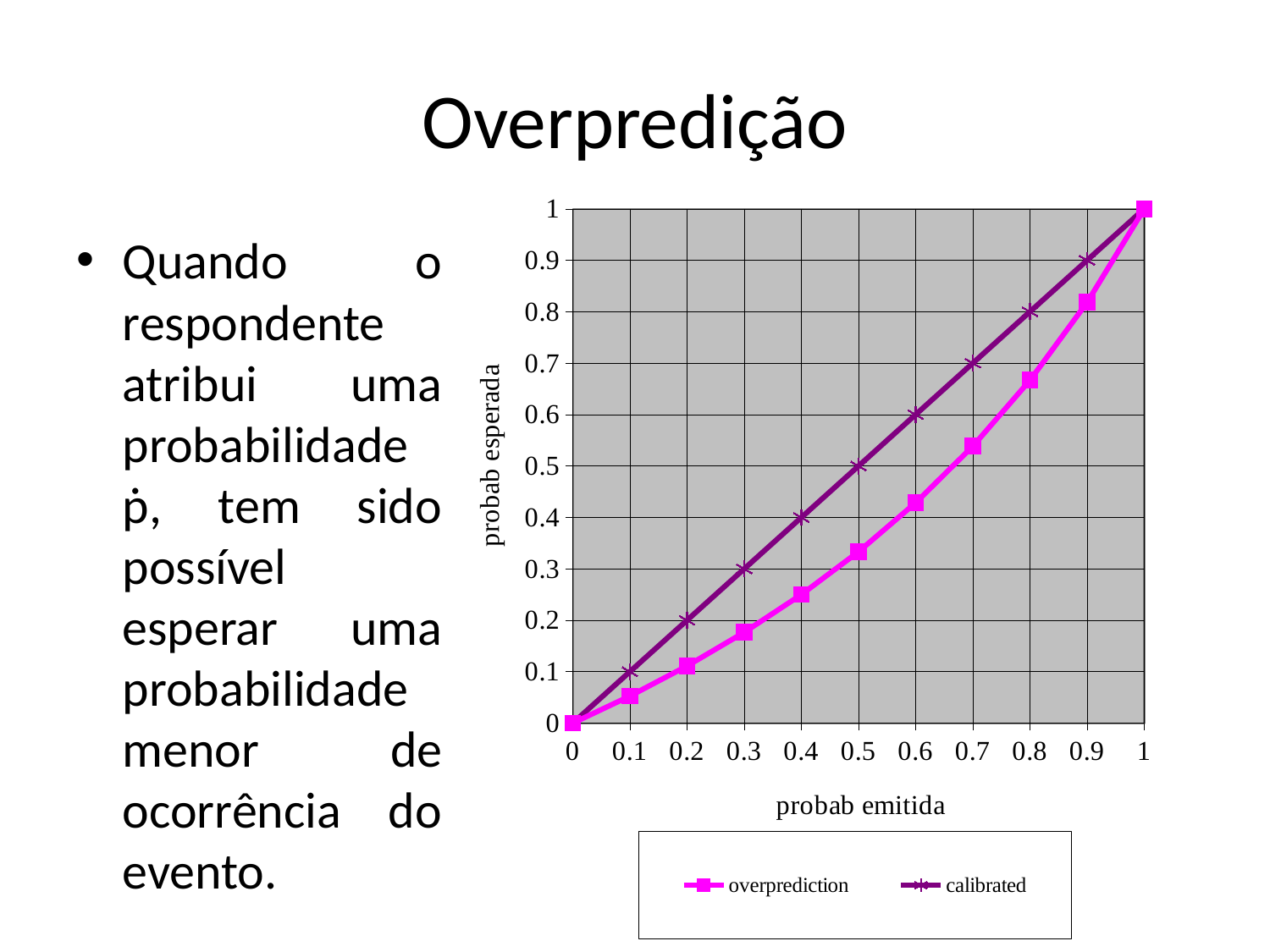

# Overpredição

### Chart

| Category | overprediction | calibrated |
|---|---|---|
Quando o respondente atribui uma probabilidade ṗ, tem sido possível esperar uma probabilidade menor de ocorrência do evento.